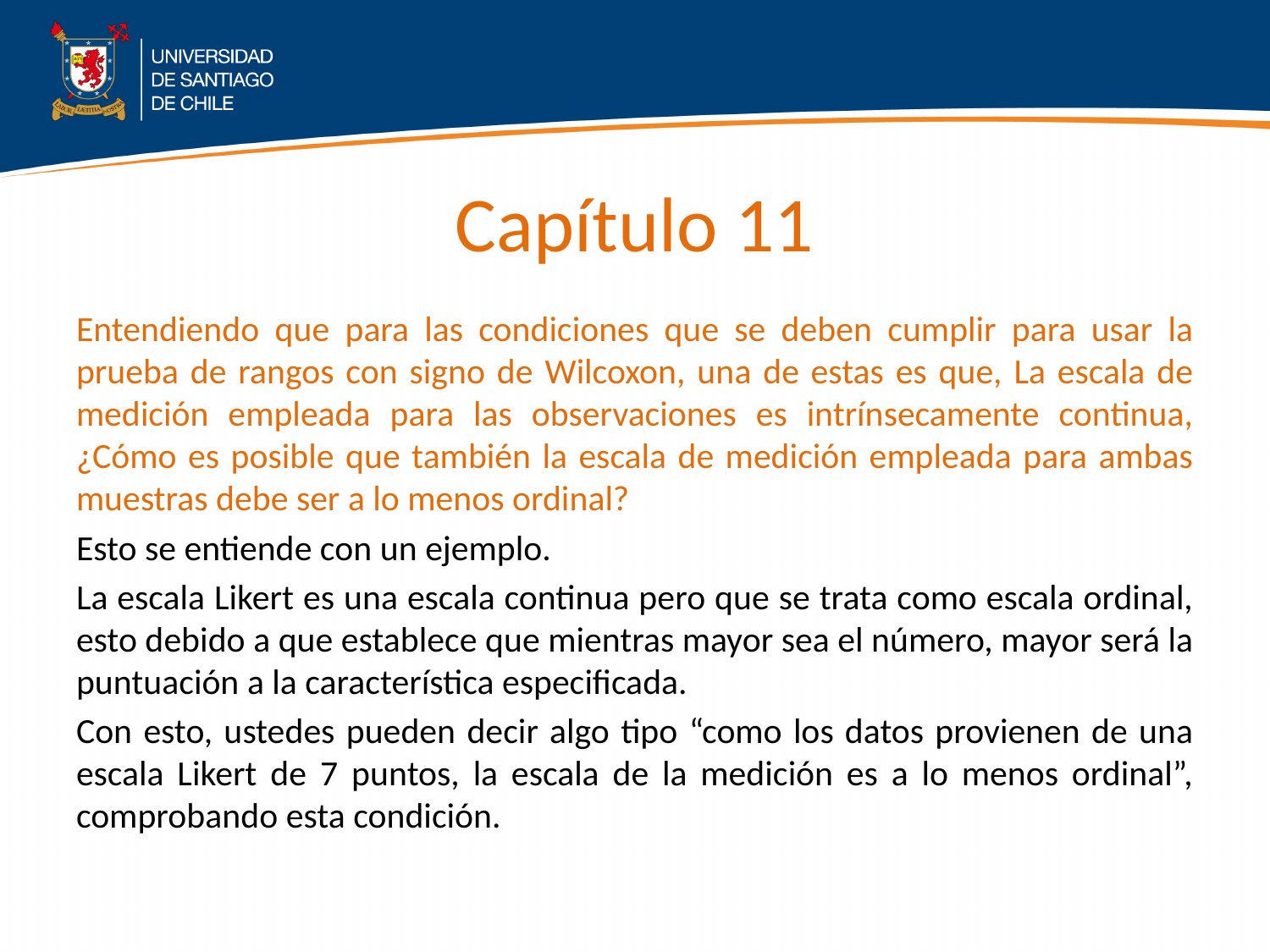

# Capítulo 11
Entendiendo que para las condiciones que se deben cumplir para usar la prueba de rangos con signo de Wilcoxon, una de estas es que, La escala de medición empleada para las observaciones es intrínsecamente continua, ¿Cómo es posible que también la escala de medición empleada para ambas muestras debe ser a lo menos ordinal?
Esto se entiende con un ejemplo.
La escala Likert es una escala continua pero que se trata como escala ordinal, esto debido a que establece que mientras mayor sea el número, mayor será la puntuación a la característica especificada.
Con esto, ustedes pueden decir algo tipo “como los datos provienen de una escala Likert de 7 puntos, la escala de la medición es a lo menos ordinal”, comprobando esta condición.